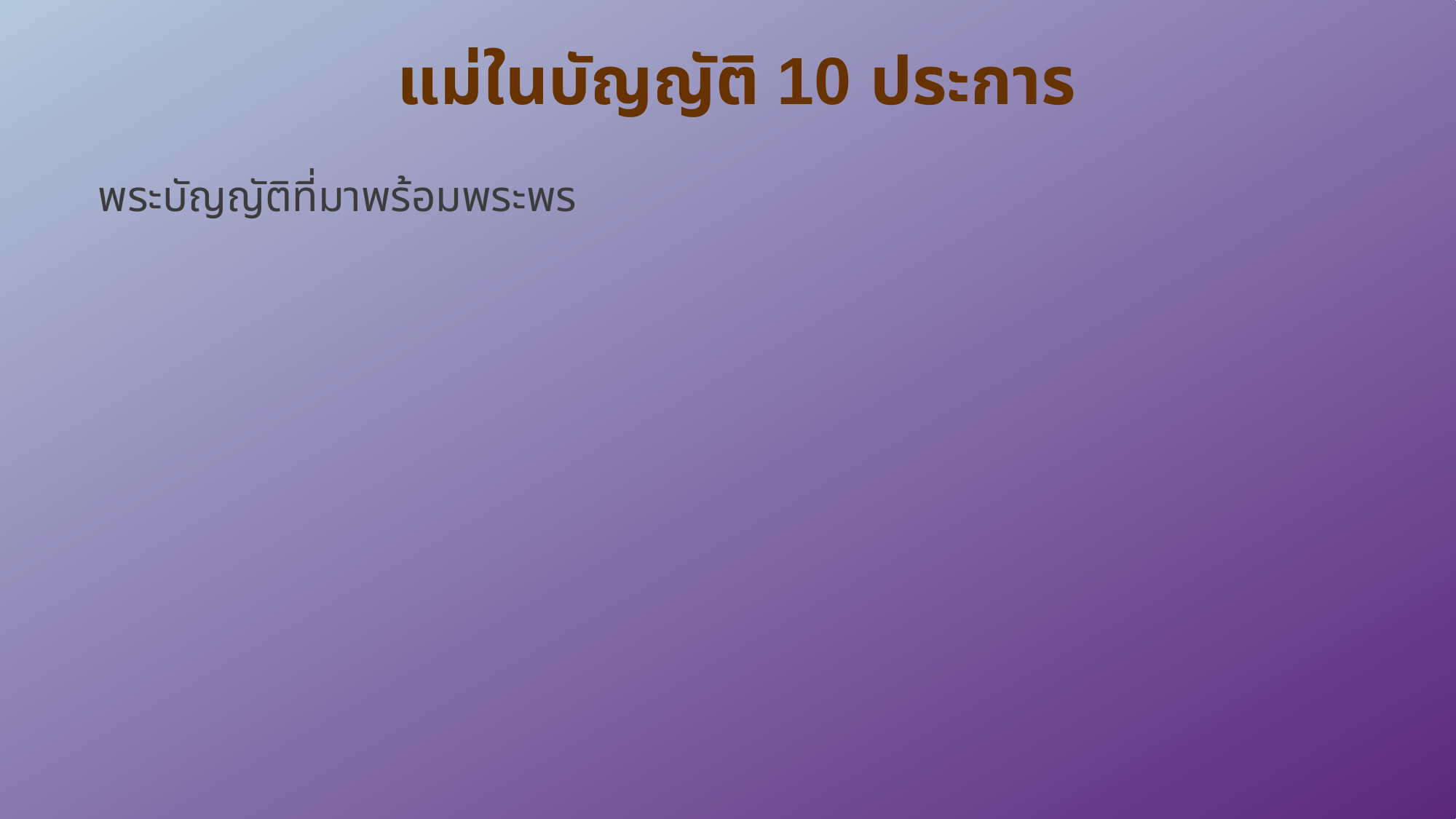

แม่ในบัญญัติ 10 ประการ
พระบัญญัติที่มาพร้อมพระพร